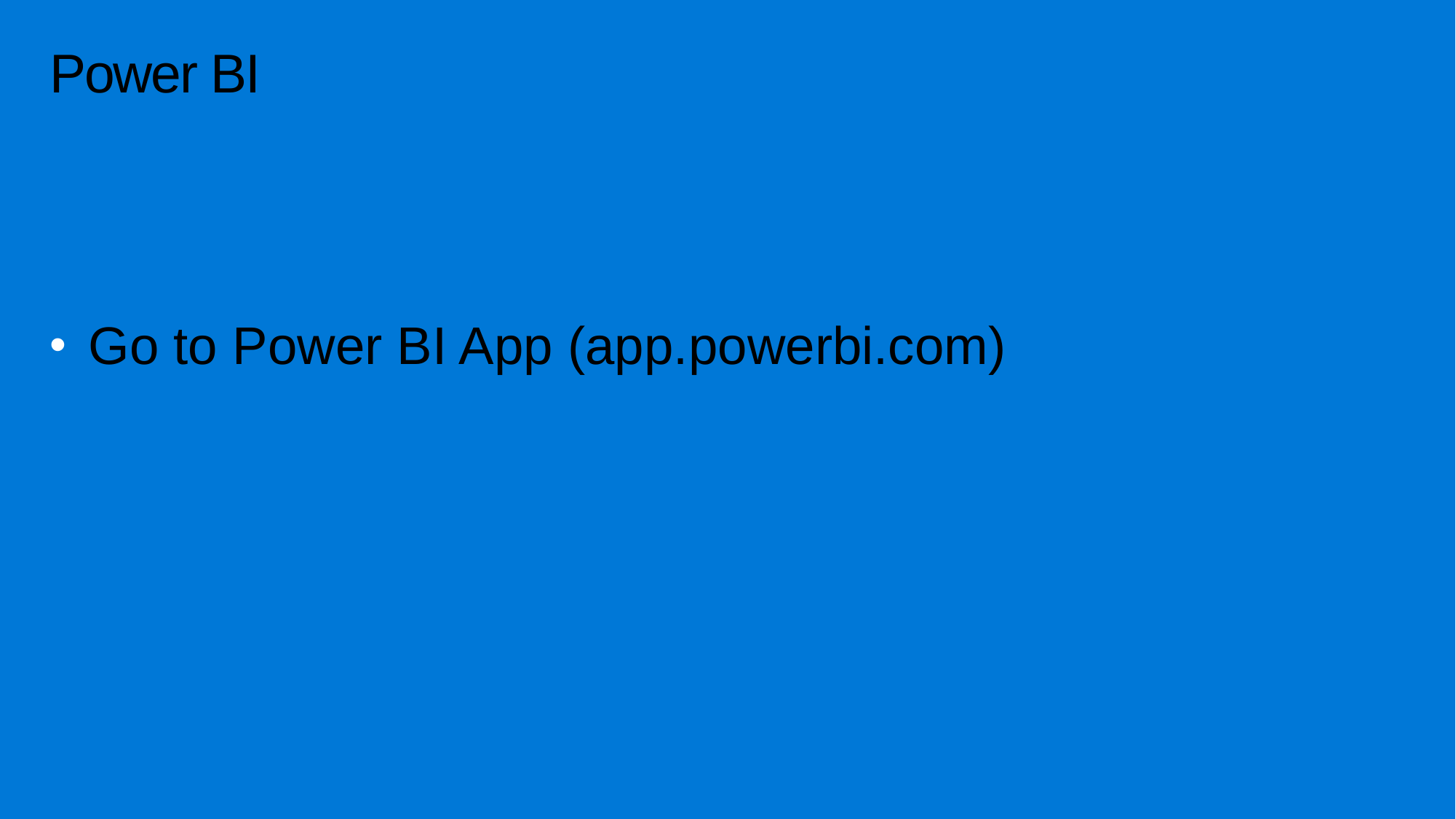

# Power BI

Go to Power BI App (app.powerbi.com)